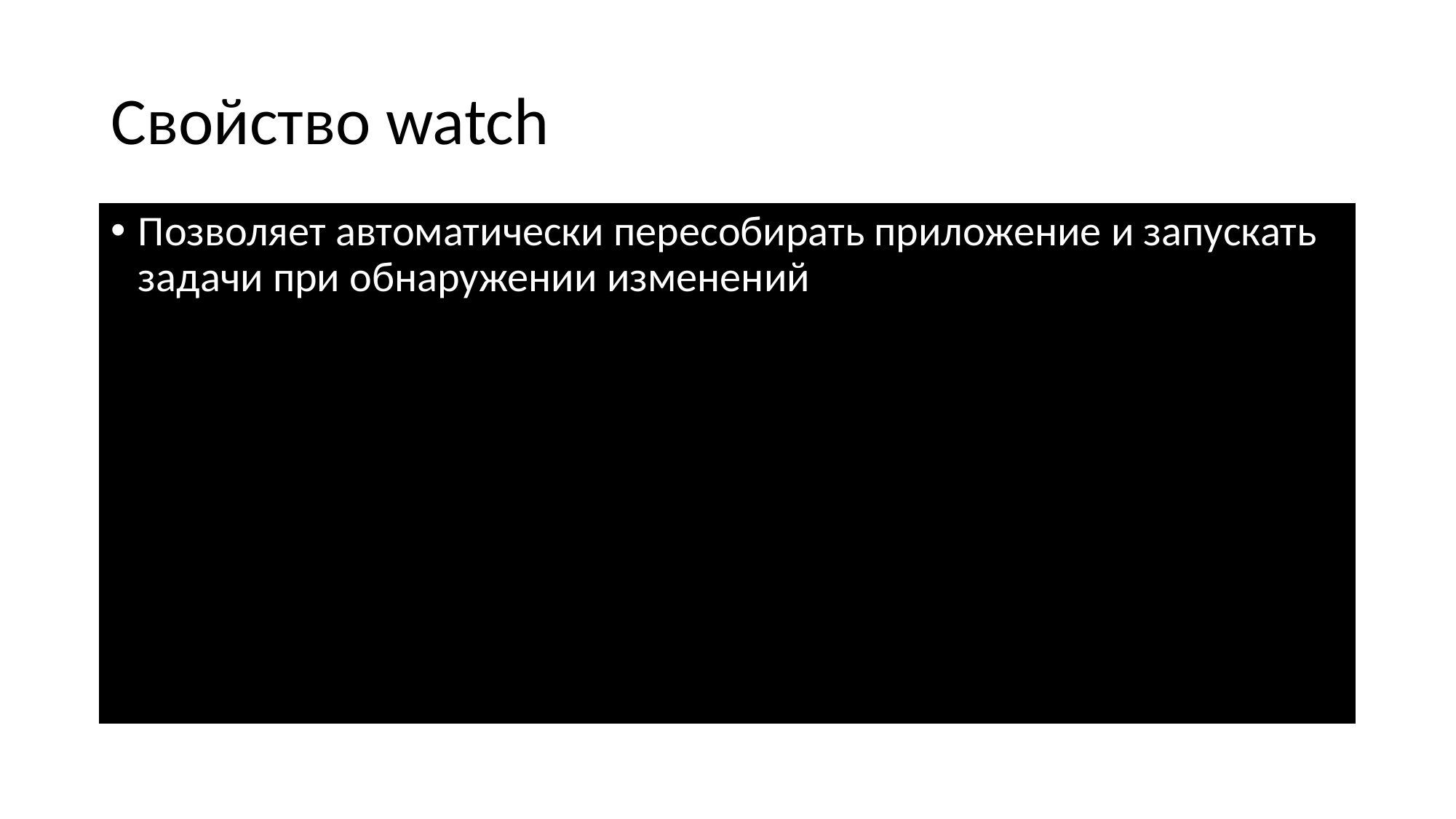

# Свойство watch
Позволяет автоматически пересобирать приложение и запускать задачи при обнаружении изменений